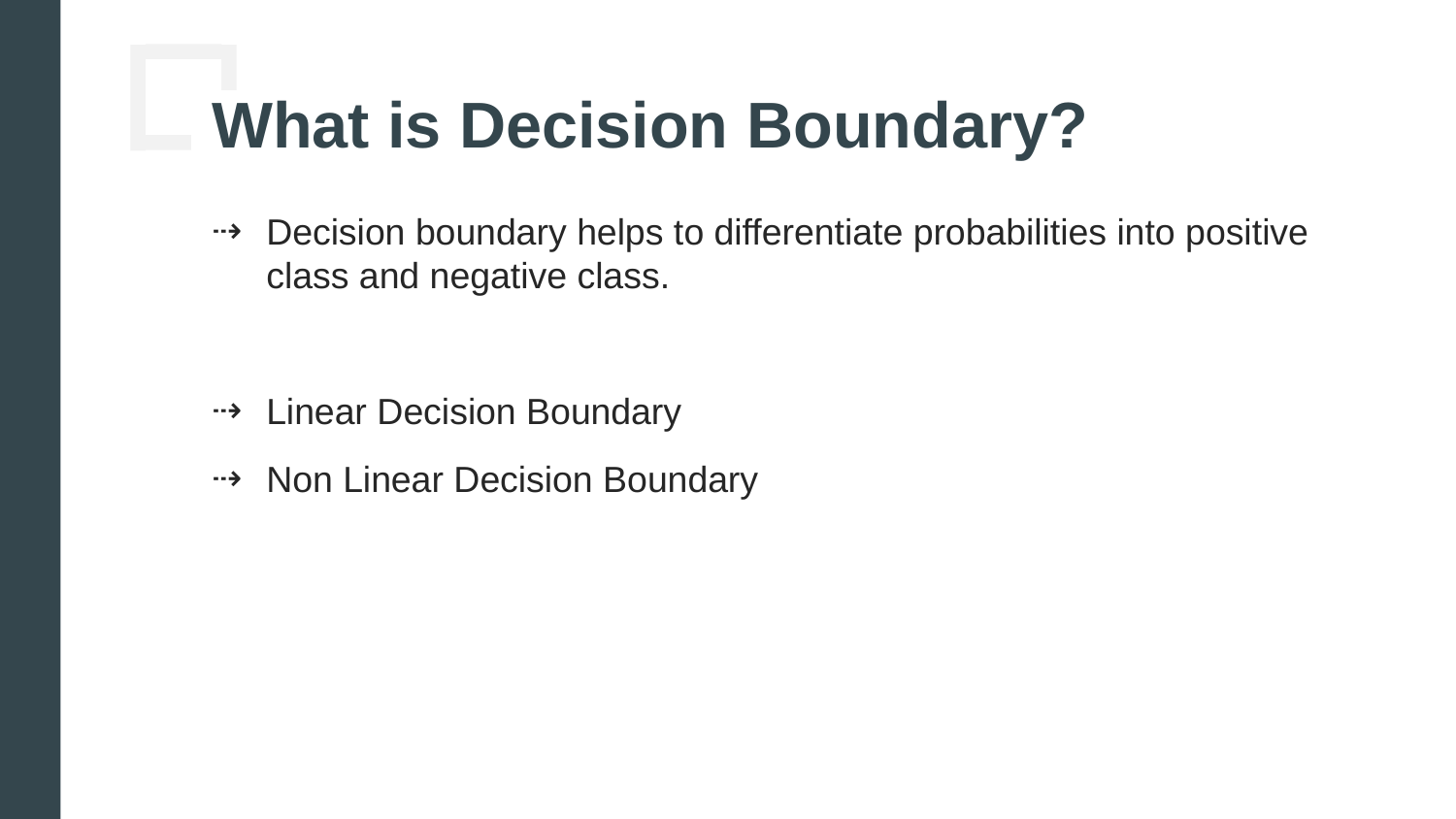

# What is Decision Boundary?
Decision boundary helps to differentiate probabilities into positive class and negative class.

Linear Decision Boundary
Non Linear Decision Boundary